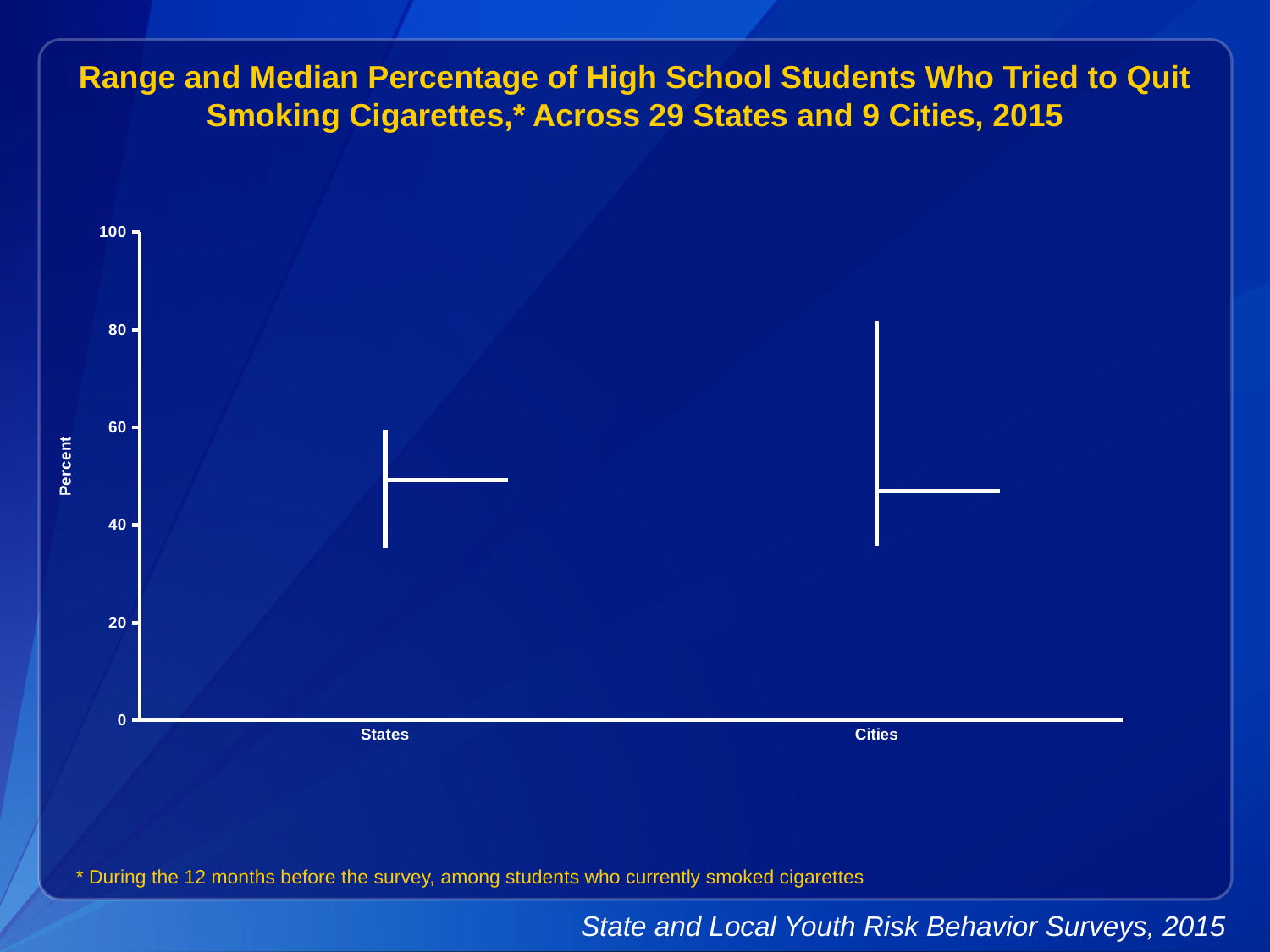

Range and Median Percentage of High School Students Who Tried to Quit Smoking Cigarettes,* Across 29 States and 9 Cities, 2015

[unsupported chart]

* During the 12 months before the survey, among students who currently smoked cigarettes
State and Local Youth Risk Behavior Surveys, 2015